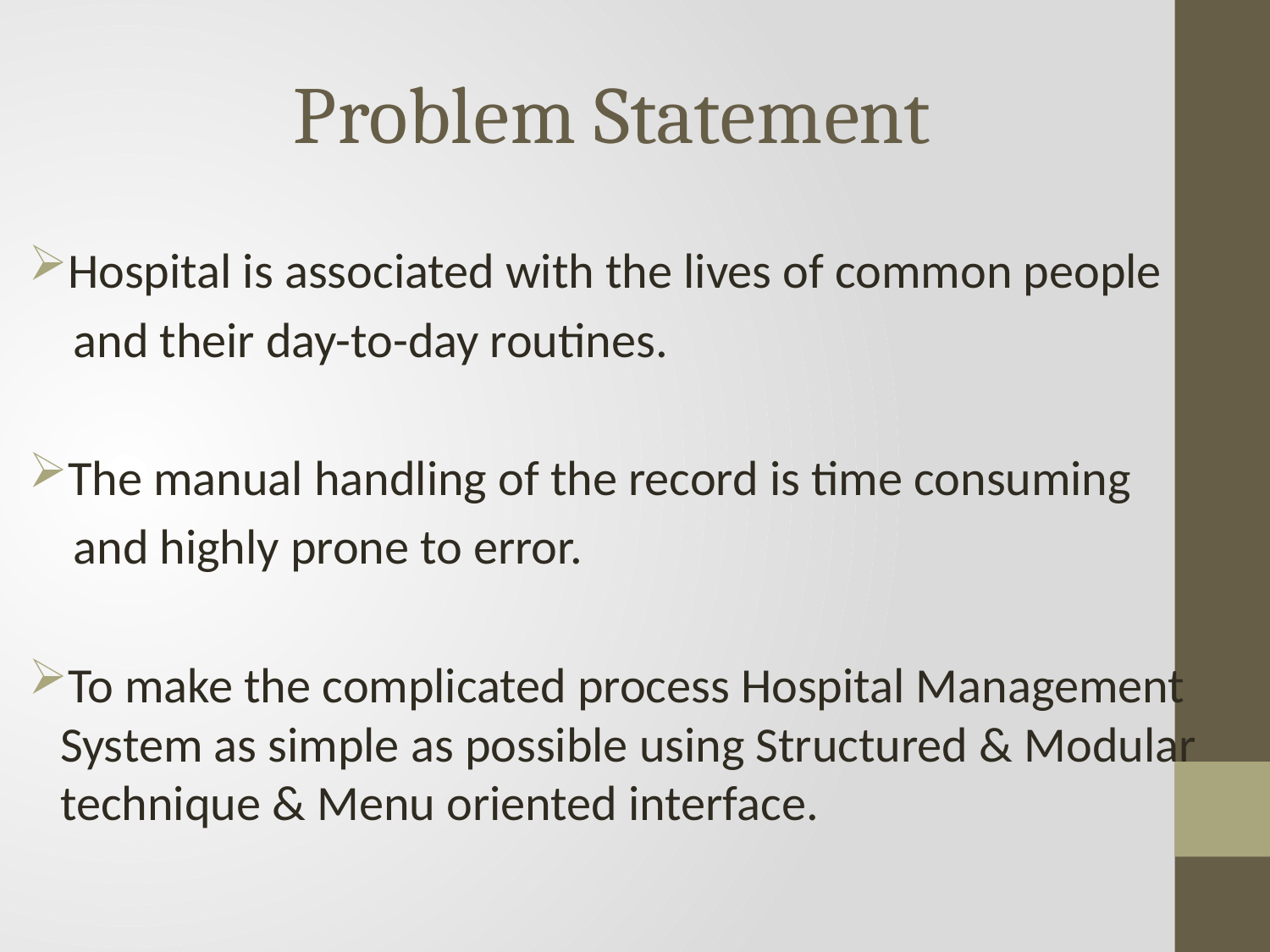

# Problem Statement
Hospital is associated with the lives of common people
    and their day-to-day routines.

The manual handling of the record is time consuming
    and highly prone to error.

To make the complicated process Hospital Management System as simple as possible using Structured & Modular technique & Menu oriented interface.